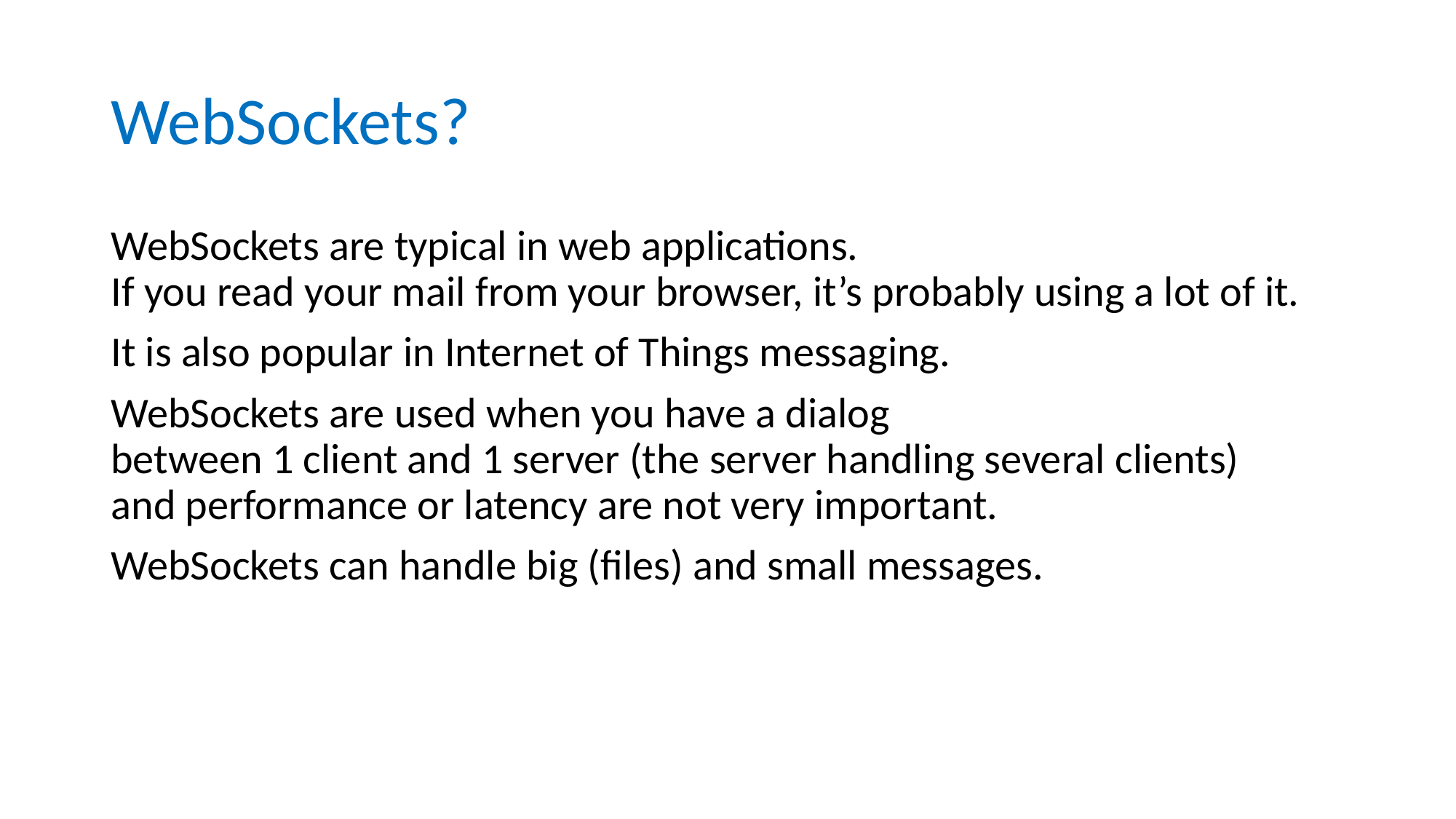

# WebSockets?
WebSockets are typical in web applications.
If you read your mail from your browser, it’s probably using a lot of it.
It is also popular in Internet of Things messaging.
WebSockets are used when you have a dialog
between 1 client and 1 server (the server handling several clients)
and performance or latency are not very important.
WebSockets can handle big (files) and small messages.